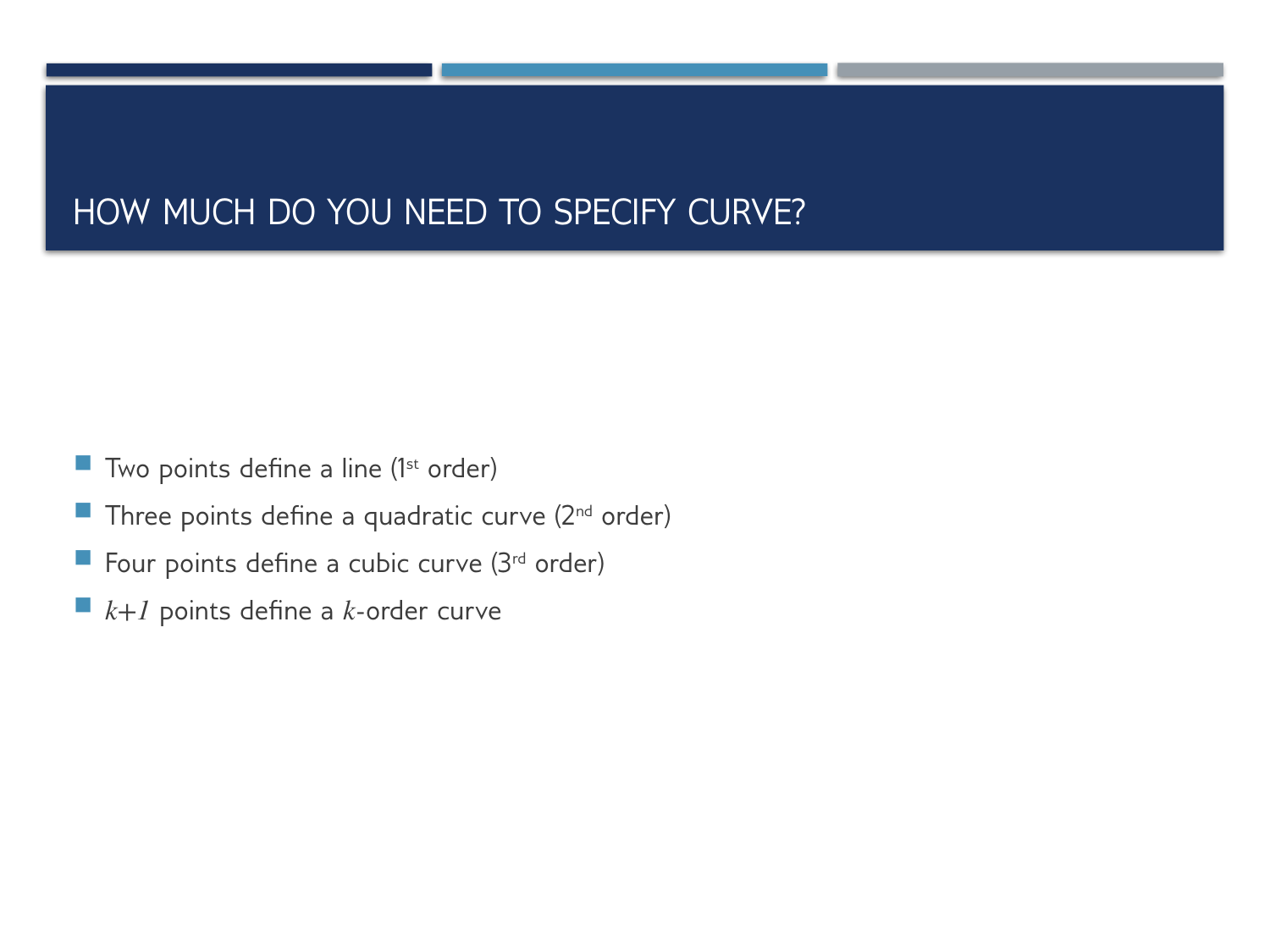

# How much do you need to specify Curve?
Two points define a line (1st order)
Three points define a quadratic curve (2nd order)
Four points define a cubic curve (3rd order)
k+1 points define a k-order curve